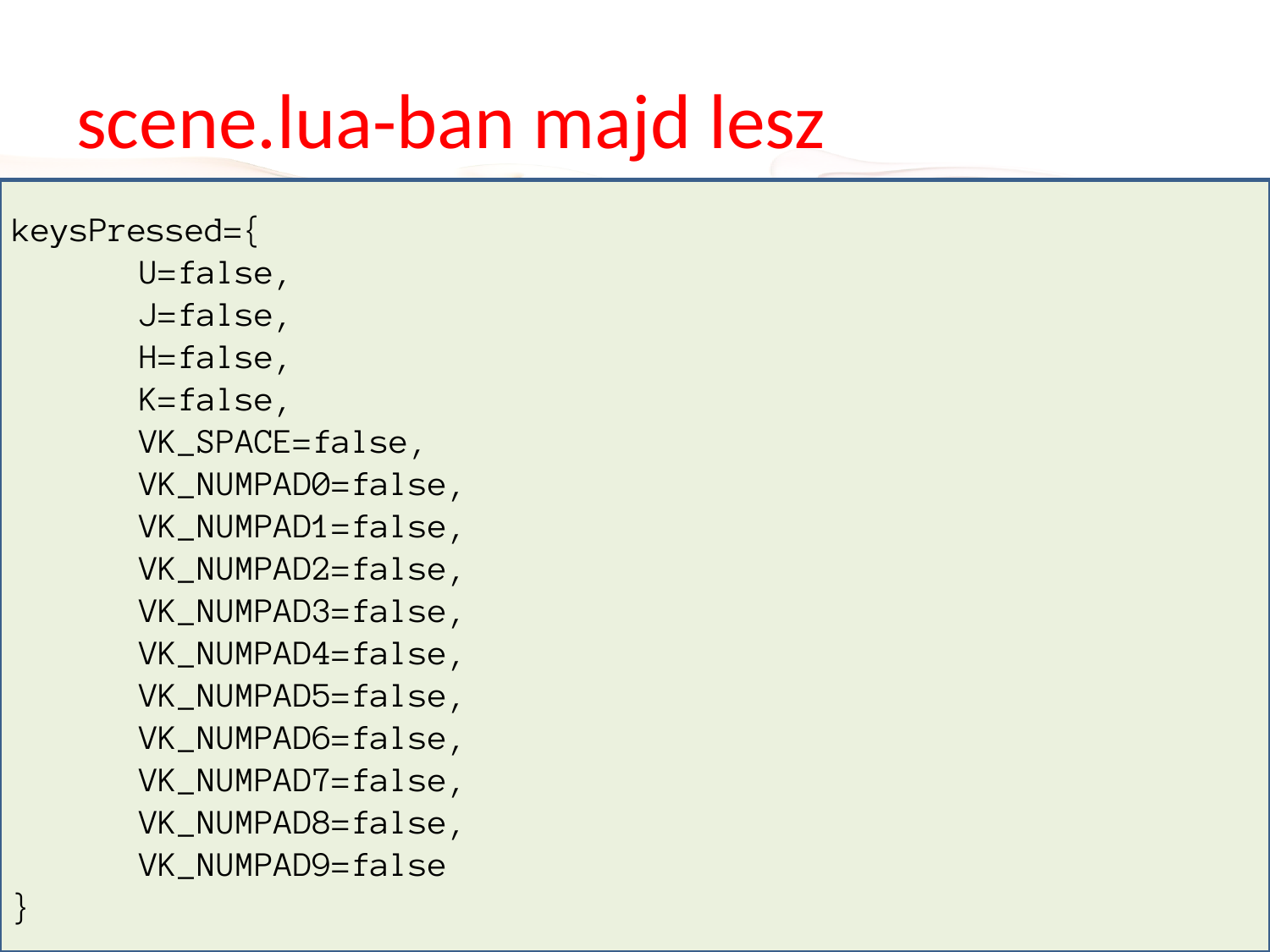

# scene.lua-ban majd lesz
keysPressed={
	U=false,
	J=false,
	H=false,
	K=false,
	VK_SPACE=false,
	VK_NUMPAD0=false,
	VK_NUMPAD1=false,
	VK_NUMPAD2=false,
	VK_NUMPAD3=false,
	VK_NUMPAD4=false,
	VK_NUMPAD5=false,
	VK_NUMPAD6=false,
	VK_NUMPAD7=false,
	VK_NUMPAD8=false,
	VK_NUMPAD9=false
}